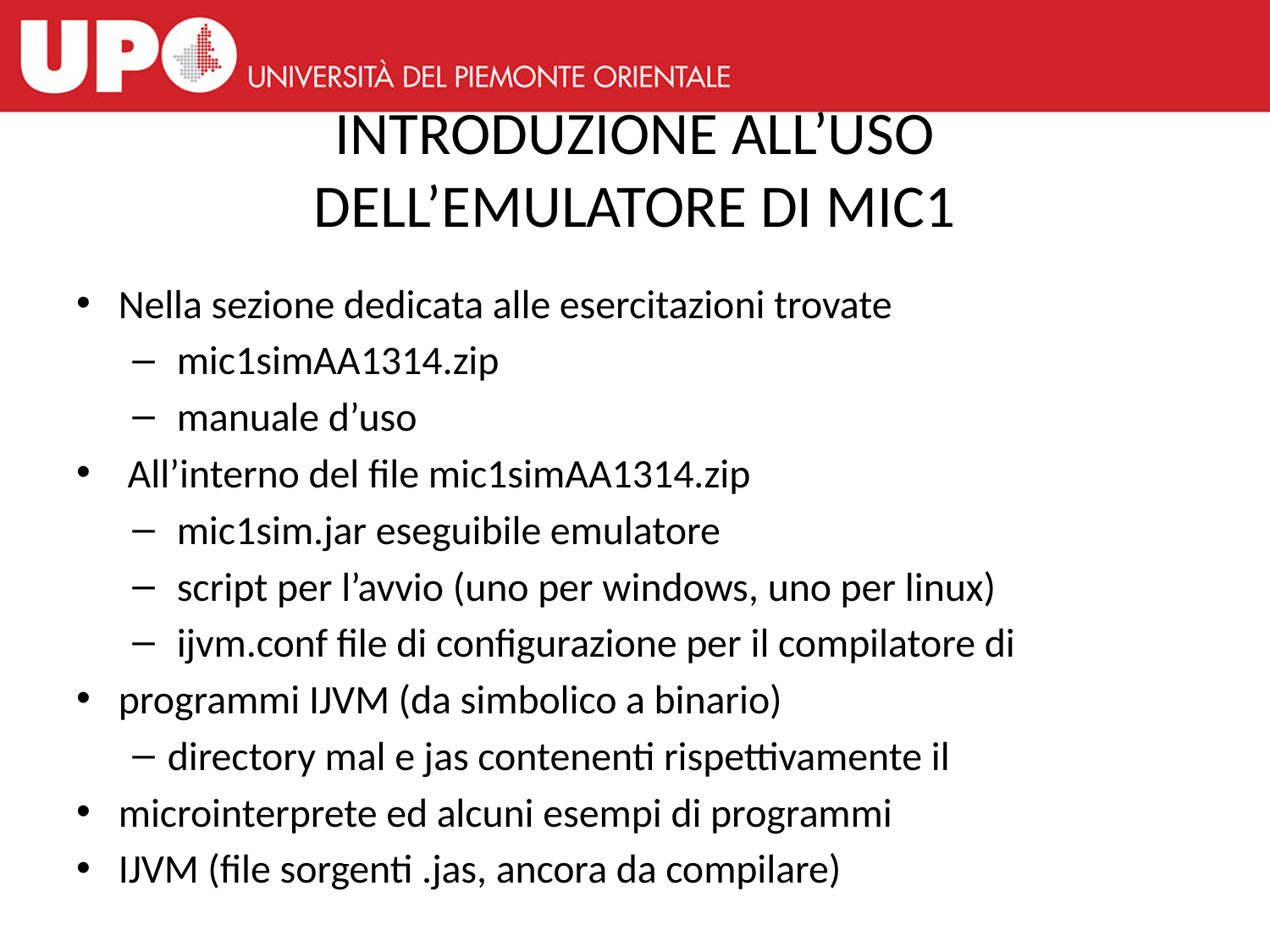

# INTRODUZIONE ALL’USO DELL’EMULATORE DI MIC1
Nella sezione dedicata alle esercitazioni trovate
 mic1simAA1314.zip
 manuale d’uso
 All’interno del file mic1simAA1314.zip
 mic1sim.jar eseguibile emulatore
 script per l’avvio (uno per windows, uno per linux)
 ijvm.conf file di configurazione per il compilatore di
programmi IJVM (da simbolico a binario)
directory mal e jas contenenti rispettivamente il
microinterprete ed alcuni esempi di programmi
IJVM (file sorgenti .jas, ancora da compilare)